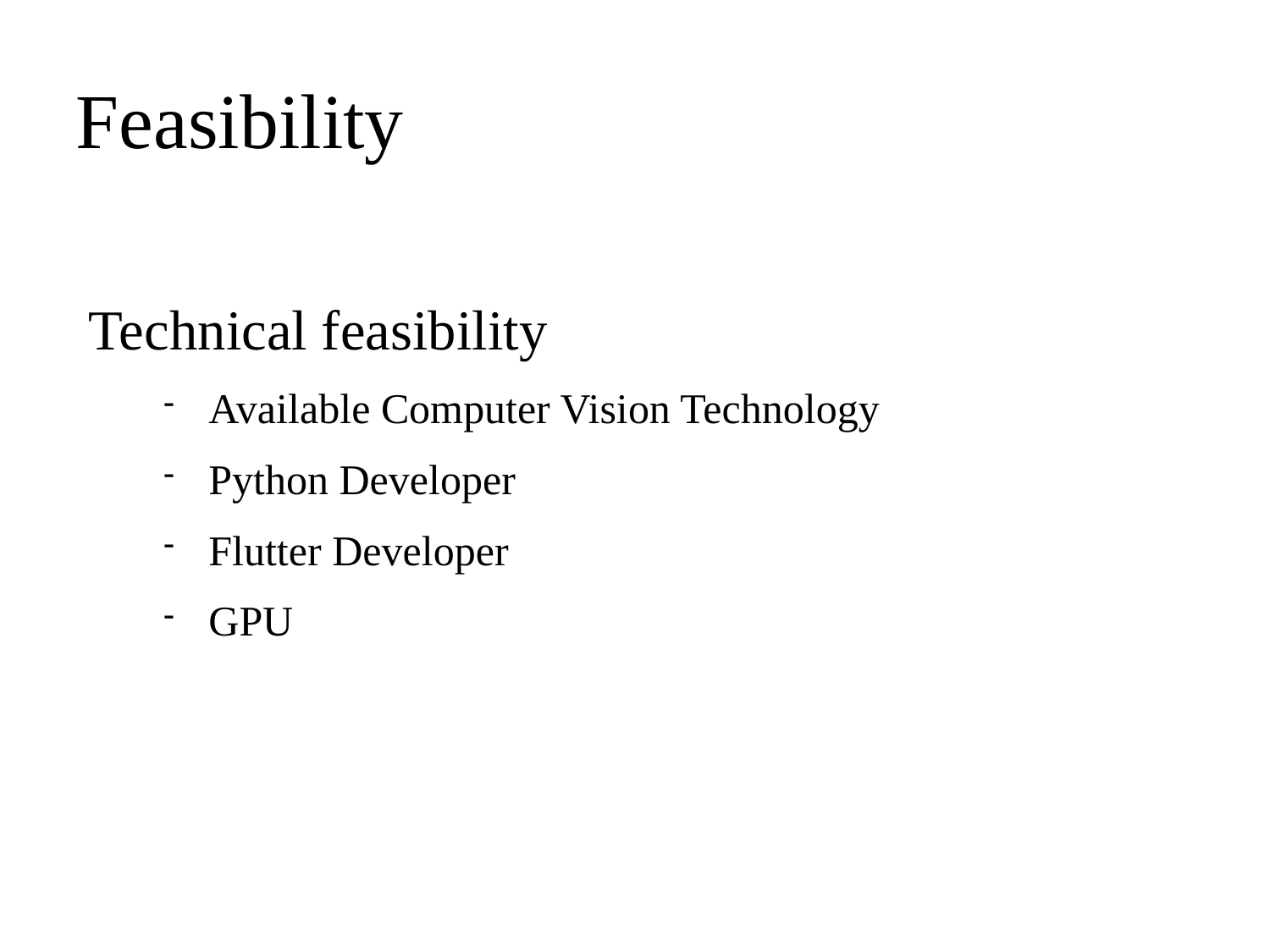

Feasibility
Technical feasibility
Available Computer Vision Technology
Python Developer
Flutter Developer
GPU